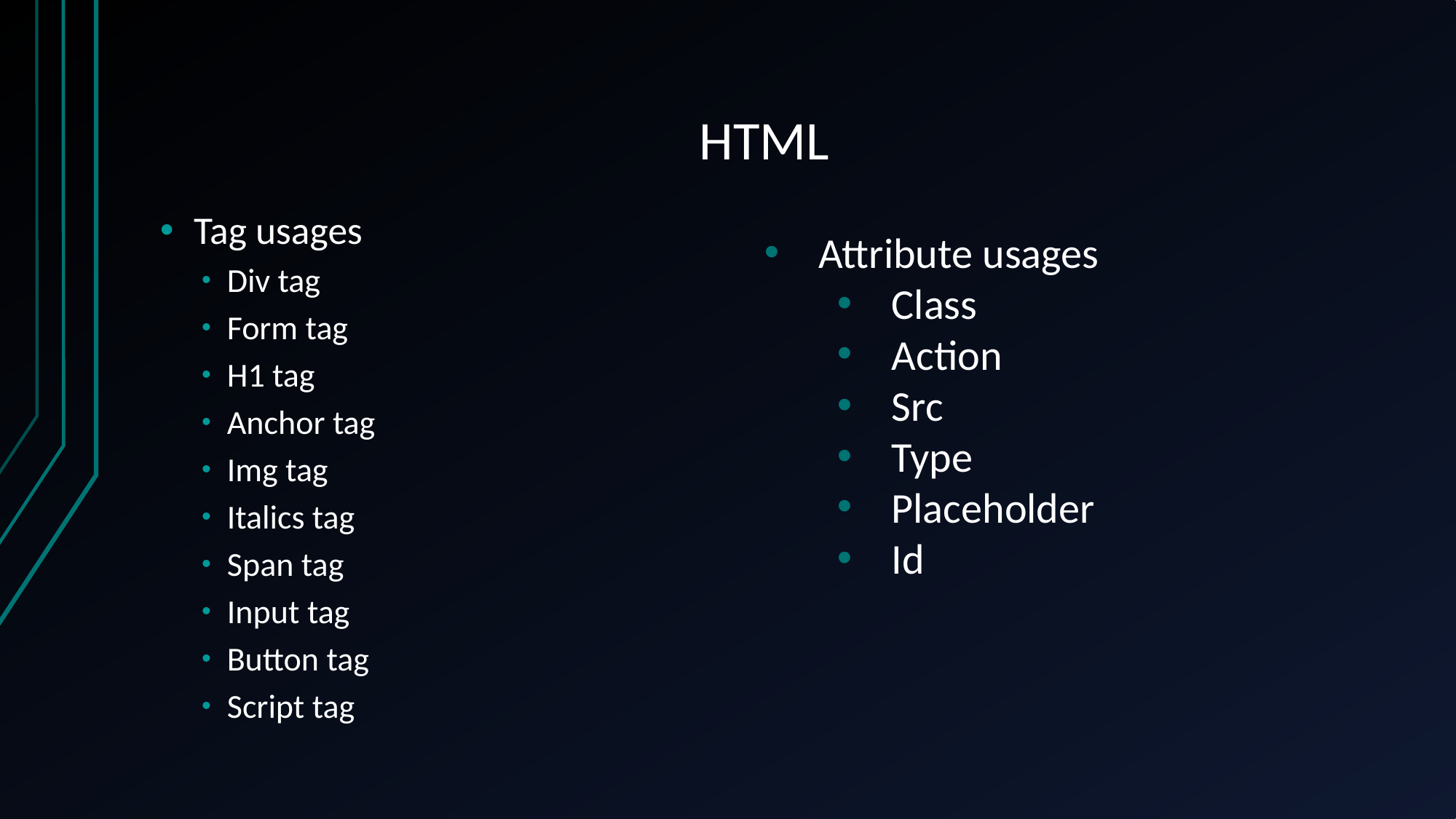

# HTML
Tag usages
Div tag
Form tag
H1 tag
Anchor tag
Img tag
Italics tag
Span tag
Input tag
Button tag
Script tag
Attribute usages
Class
Action
Src
Type
Placeholder
Id